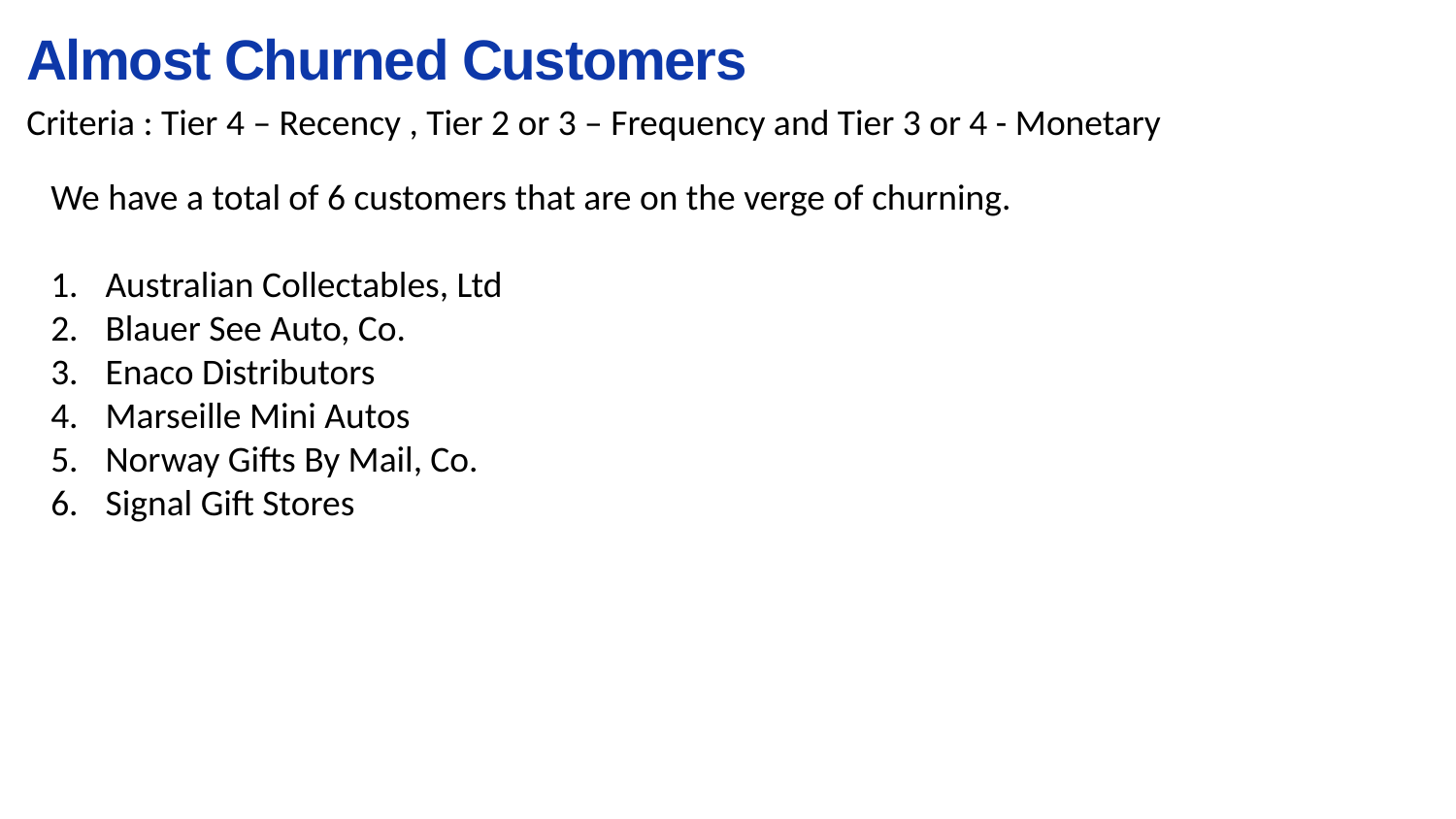

Almost Churned Customers
Criteria : Tier 4 – Recency , Tier 2 or 3 – Frequency and Tier 3 or 4 - Monetary
We have a total of 6 customers that are on the verge of churning.

Australian Collectables, Ltd
Blauer See Auto, Co.
Enaco Distributors
Marseille Mini Autos
Norway Gifts By Mail, Co.
Signal Gift Stores